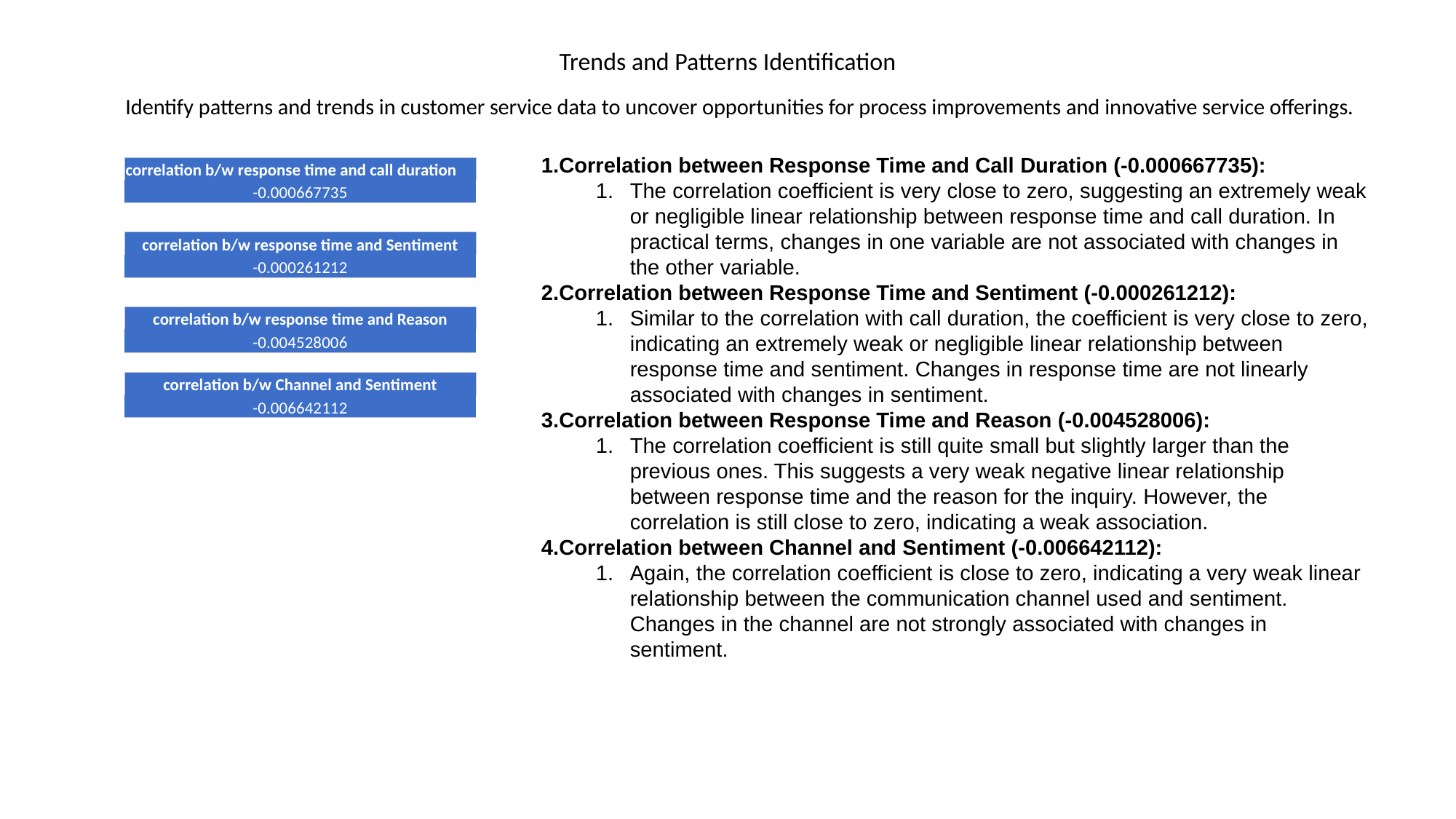

# Trends and Patterns Identification
Identify patterns and trends in customer service data to uncover opportunities for process improvements and innovative service offerings.
Correlation between Response Time and Call Duration (-0.000667735):
The correlation coefficient is very close to zero, suggesting an extremely weak or negligible linear relationship between response time and call duration. In practical terms, changes in one variable are not associated with changes in the other variable.
Correlation between Response Time and Sentiment (-0.000261212):
Similar to the correlation with call duration, the coefficient is very close to zero, indicating an extremely weak or negligible linear relationship between response time and sentiment. Changes in response time are not linearly associated with changes in sentiment.
Correlation between Response Time and Reason (-0.004528006):
The correlation coefficient is still quite small but slightly larger than the previous ones. This suggests a very weak negative linear relationship between response time and the reason for the inquiry. However, the correlation is still close to zero, indicating a weak association.
Correlation between Channel and Sentiment (-0.006642112):
Again, the correlation coefficient is close to zero, indicating a very weak linear relationship between the communication channel used and sentiment. Changes in the channel are not strongly associated with changes in sentiment.
| correlation b/w response time and call duration |
| --- |
| -0.000667735 |
| correlation b/w response time and Sentiment |
| --- |
| -0.000261212 |
| correlation b/w response time and Reason |
| --- |
| -0.004528006 |
| correlation b/w Channel and Sentiment |
| --- |
| -0.006642112 |